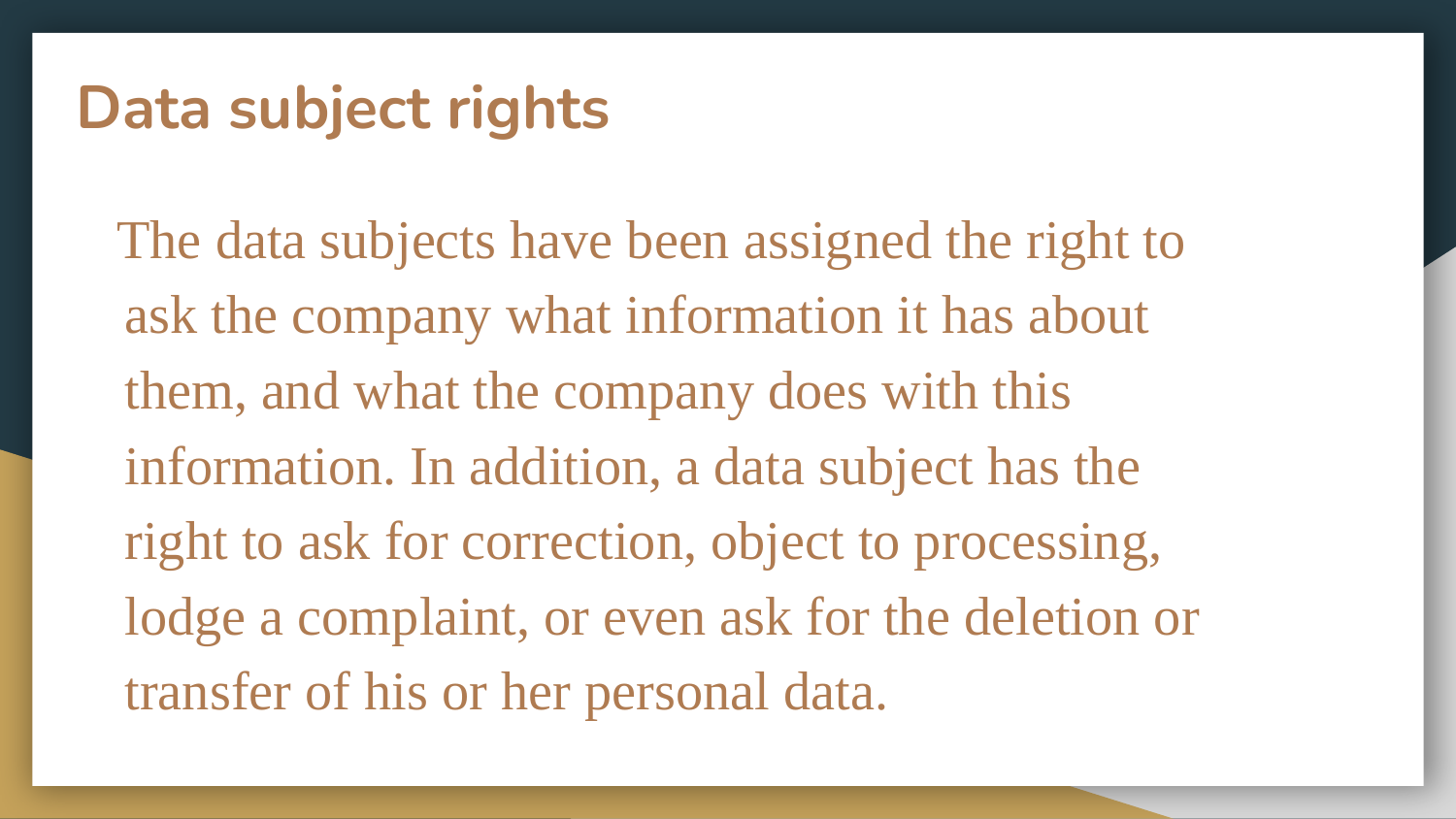

# Data subject rights
   The data subjects have been assigned the right to ask the company what information it has about them, and what the company does with this information. In addition, a data subject has the right to ask for correction, object to processing, lodge a complaint, or even ask for the deletion or transfer of his or her personal data.